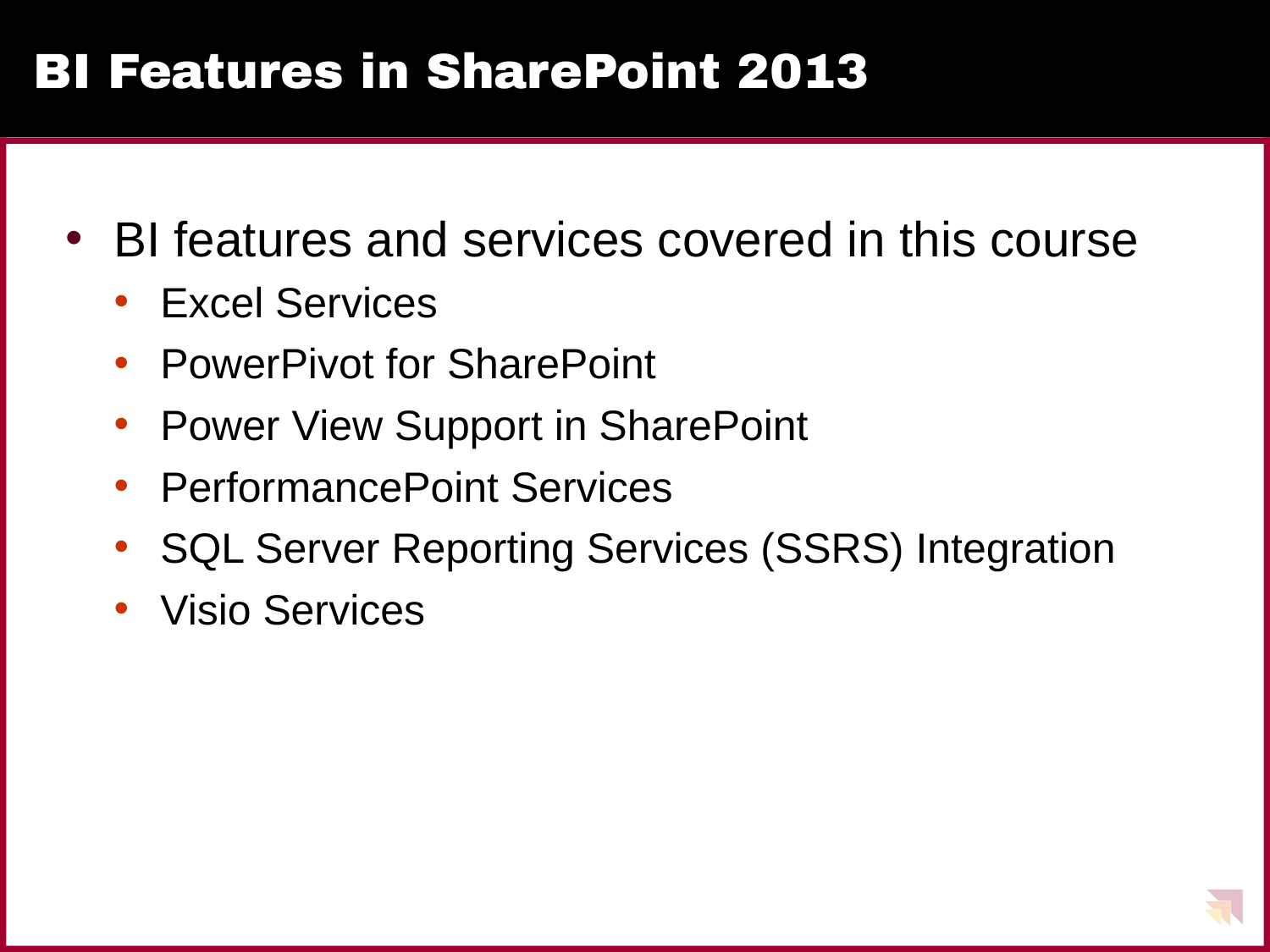

# BI Features in SharePoint 2013
BI features and services covered in this course
Excel Services
PowerPivot for SharePoint
Power View Support in SharePoint
PerformancePoint Services
SQL Server Reporting Services (SSRS) Integration
Visio Services